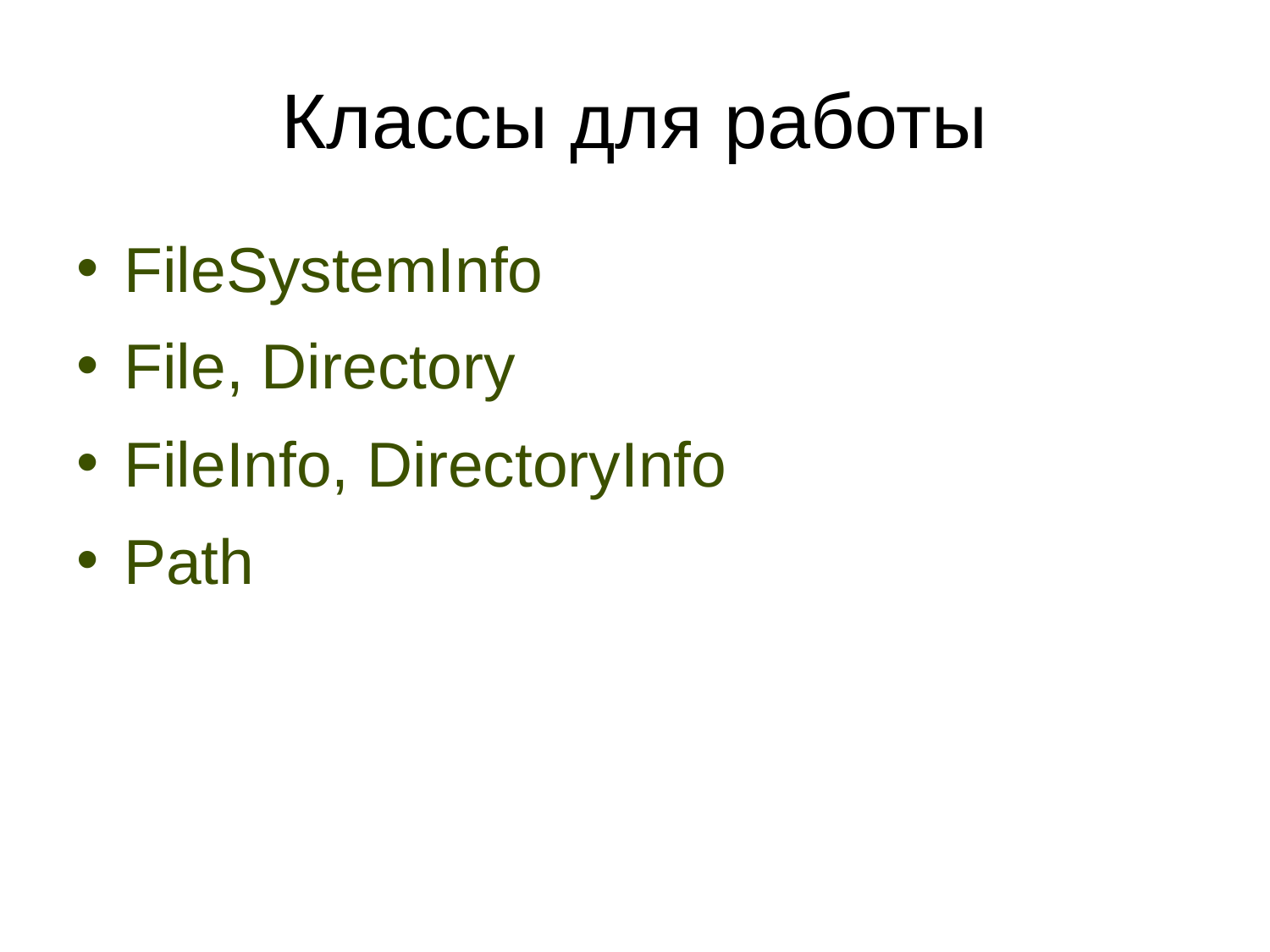

# Классы для работы
FileSystemInfo
File, Directory
FileInfo, DirectoryInfo
Path